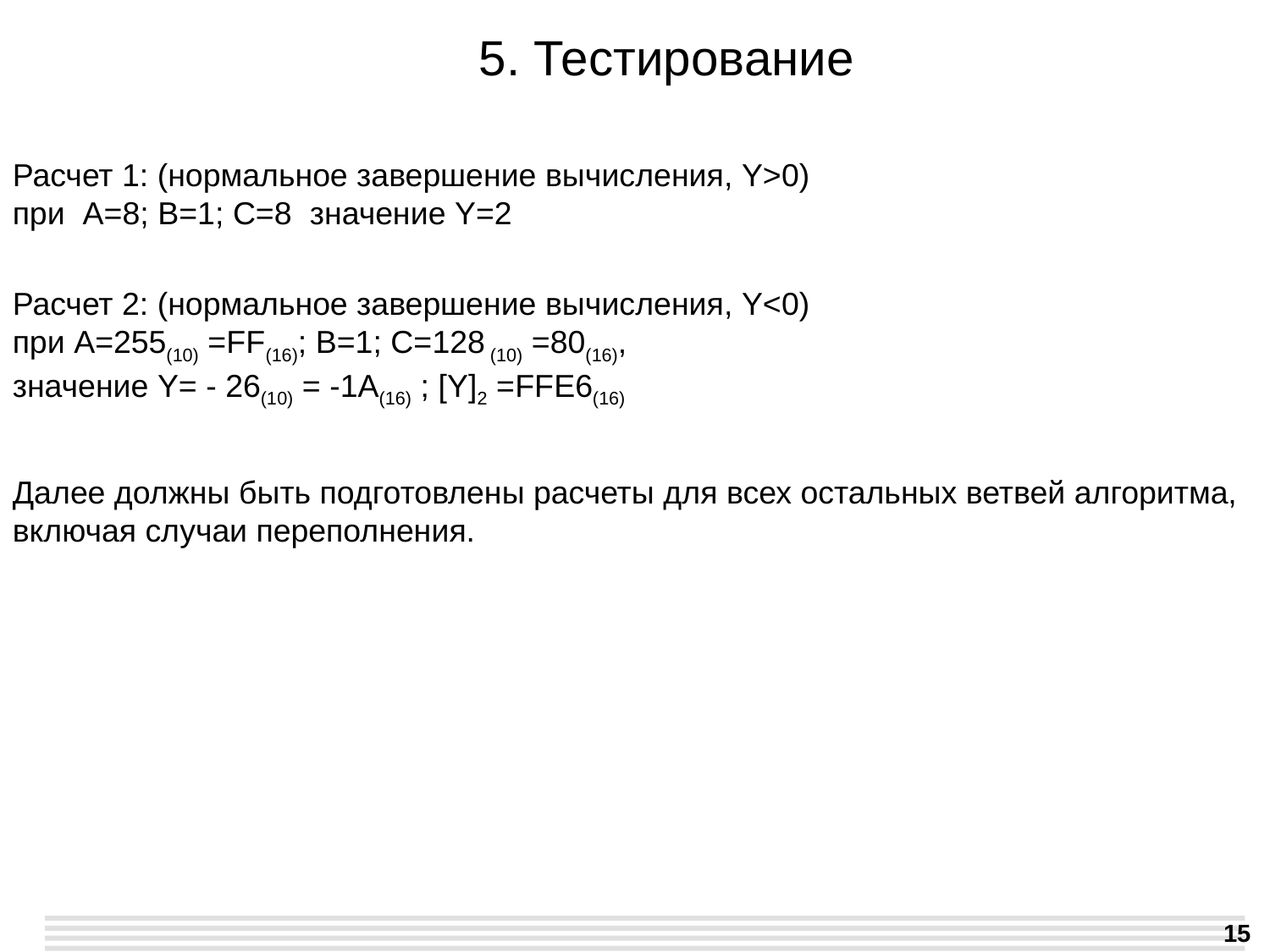

5. Тестирование
Расчет 1: (нормальное завершение вычисления, Y>0)
при  A=8; B=1; C=8  значение Y=2
Расчет 2: (нормальное завершение вычисления, Y<0)
при A=255(10) =FF(16); B=1; C=128 (10) =80(16),
значение Y= - 26(10) = -1А(16) ; [Y]2 =FFE6(16)
Далее должны быть подготовлены расчеты для всех остальных ветвей алгоритма, включая случаи переполнения.